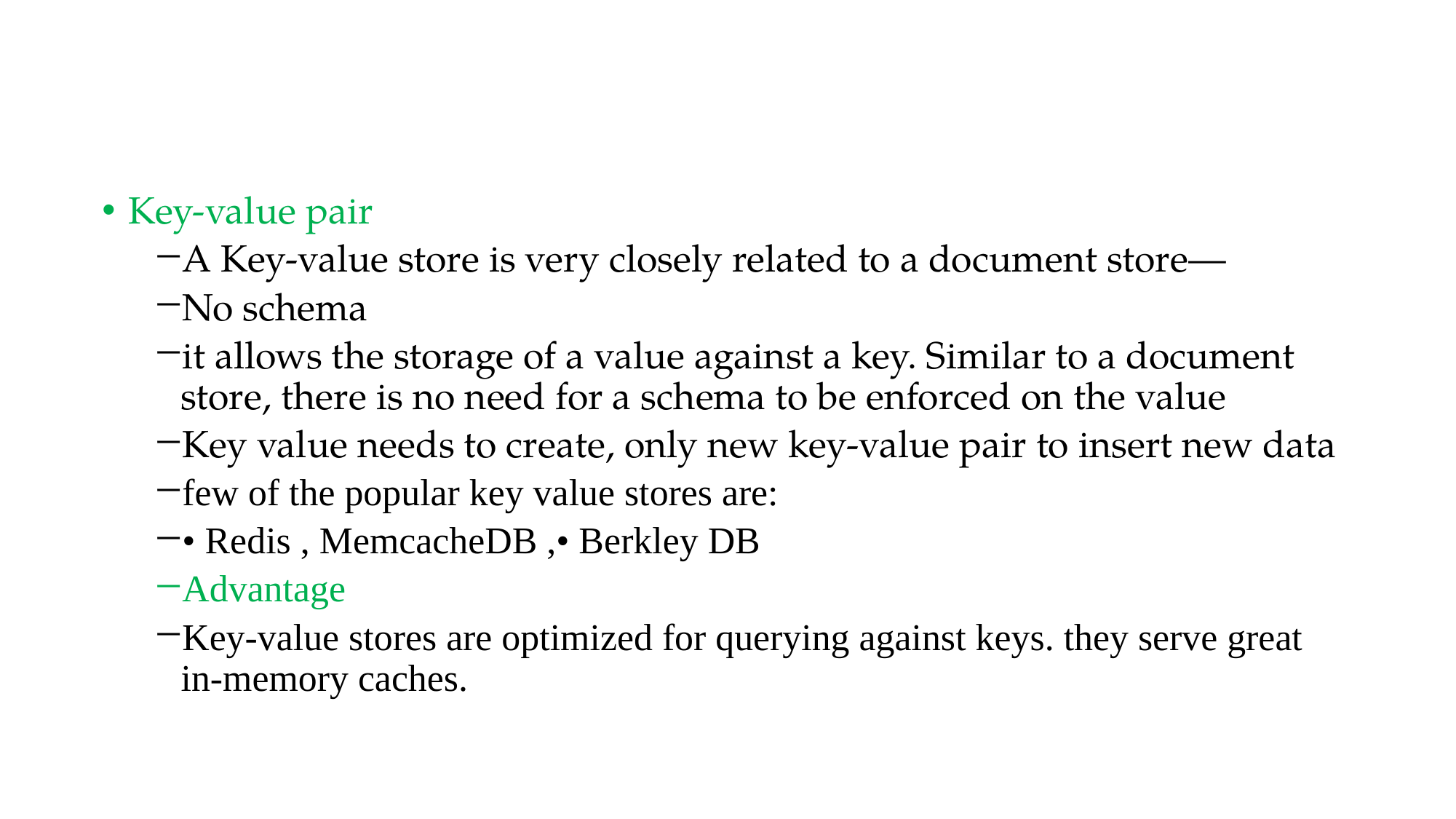

#
Key-value pair
A Key-value store is very closely related to a document store—
No schema
it allows the storage of a value against a key. Similar to a document store, there is no need for a schema to be enforced on the value
Key value needs to create, only new key-value pair to insert new data
few of the popular key value stores are:
• Redis , MemcacheDB ,• Berkley DB
Advantage
Key-value stores are optimized for querying against keys. they serve great in-memory caches.